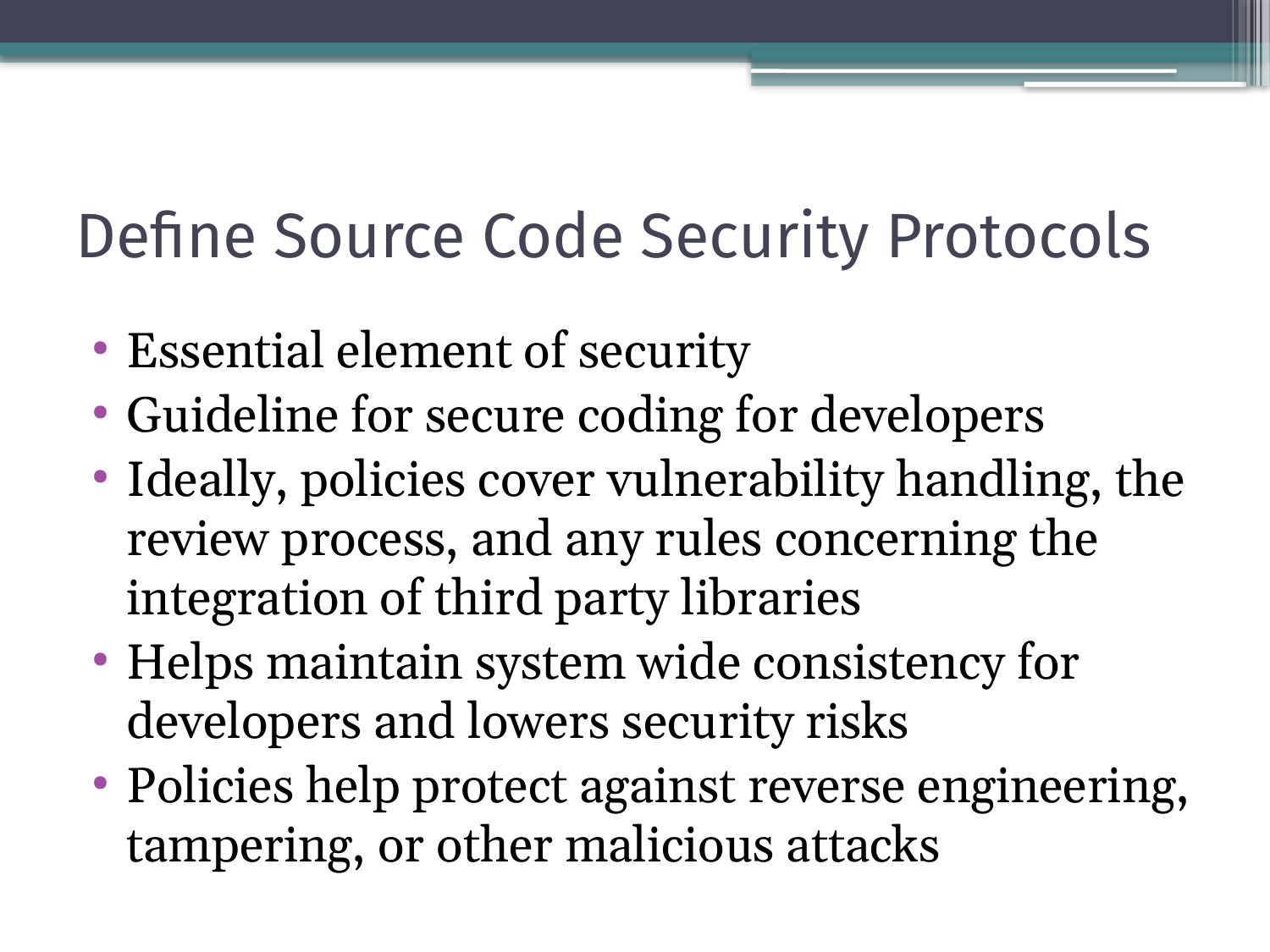

# Define Source Code Security Protocols
Essential element of security
Guideline for secure coding for developers
Ideally, policies cover vulnerability handling, the review process, and any rules concerning the integration of third party libraries
Helps maintain system wide consistency for developers and lowers security risks
Policies help protect against reverse engineering, tampering, or other malicious attacks